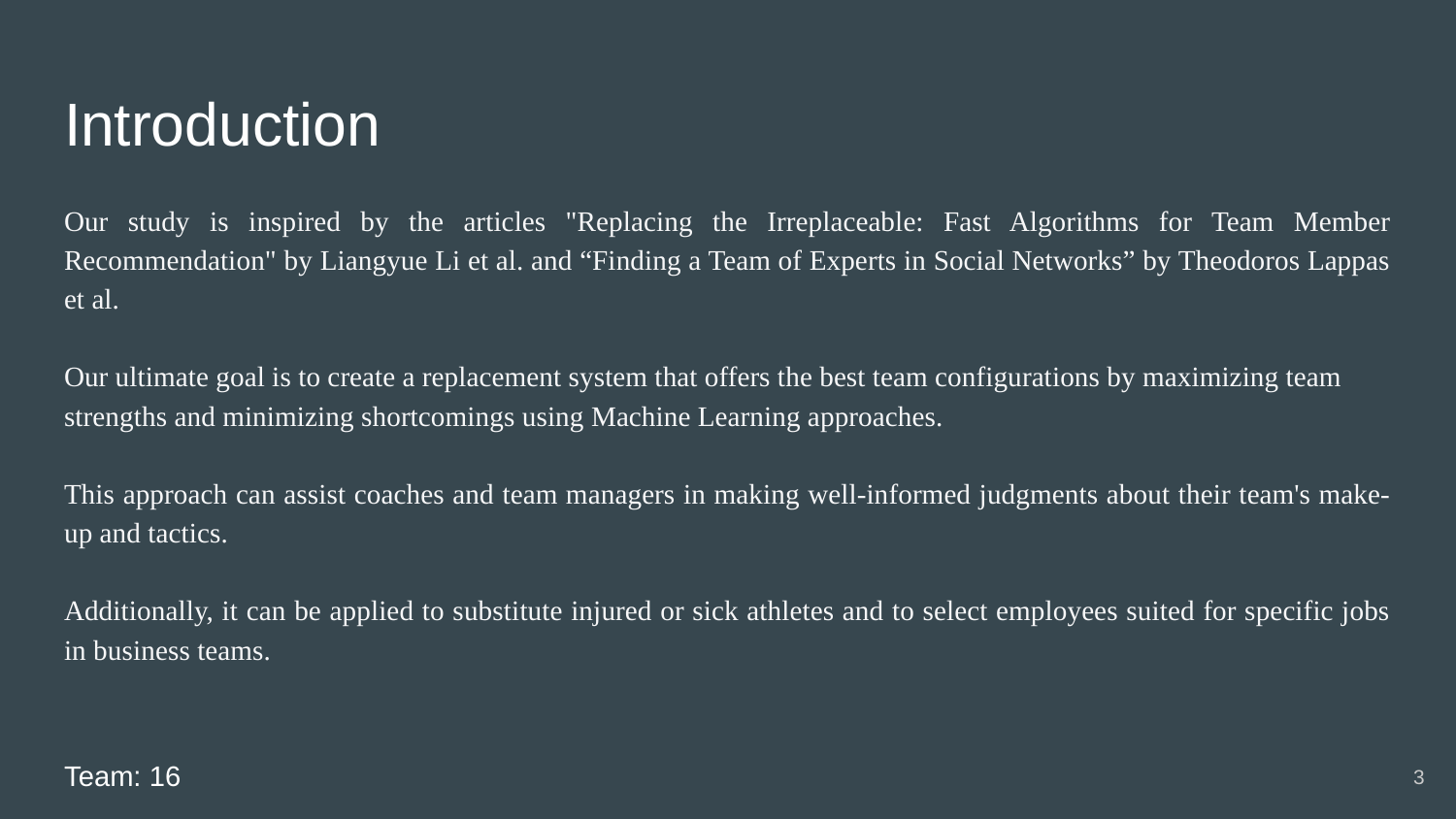

# Introduction
Our study is inspired by the articles "Replacing the Irreplaceable: Fast Algorithms for Team Member Recommendation" by Liangyue Li et al. and “Finding a Team of Experts in Social Networks” by Theodoros Lappas et al.

Our ultimate goal is to create a replacement system that offers the best team configurations by maximizing team strengths and minimizing shortcomings using Machine Learning approaches.

This approach can assist coaches and team managers in making well-informed judgments about their team's make-up and tactics.

Additionally, it can be applied to substitute injured or sick athletes and to select employees suited for specific jobs in business teams.
Team: 16
3